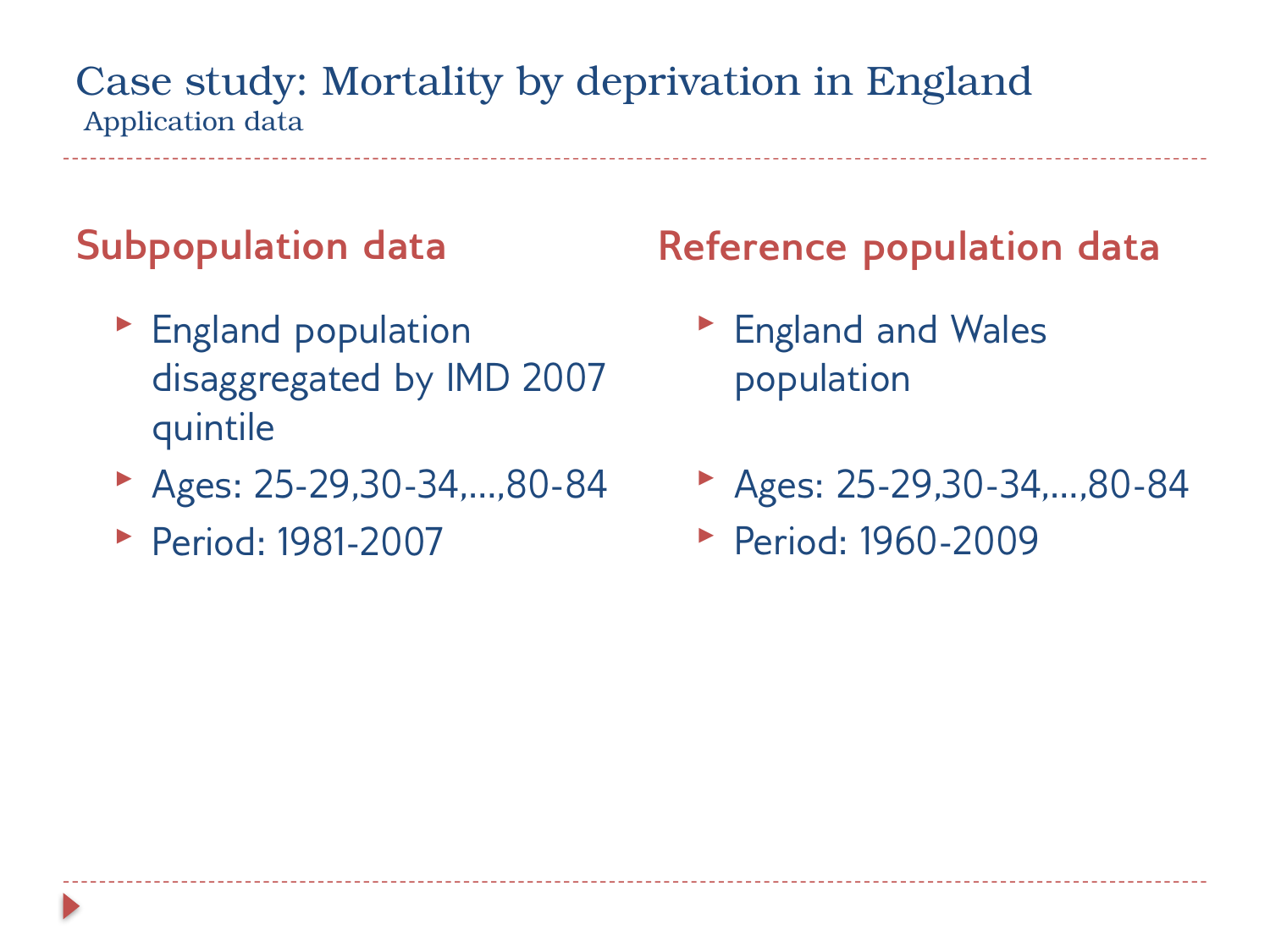

# Case study: Mortality by deprivation in England Application data
Subpopulation data
Reference population data
England population disaggregated by IMD 2007 quintile
Ages: 25-29,30-34,…,80-84
Period: 1981-2007

England and Wales population asfdafasdfa sdfafd
Ages: 25-29,30-34,…,80-84
Period: 1960-2009